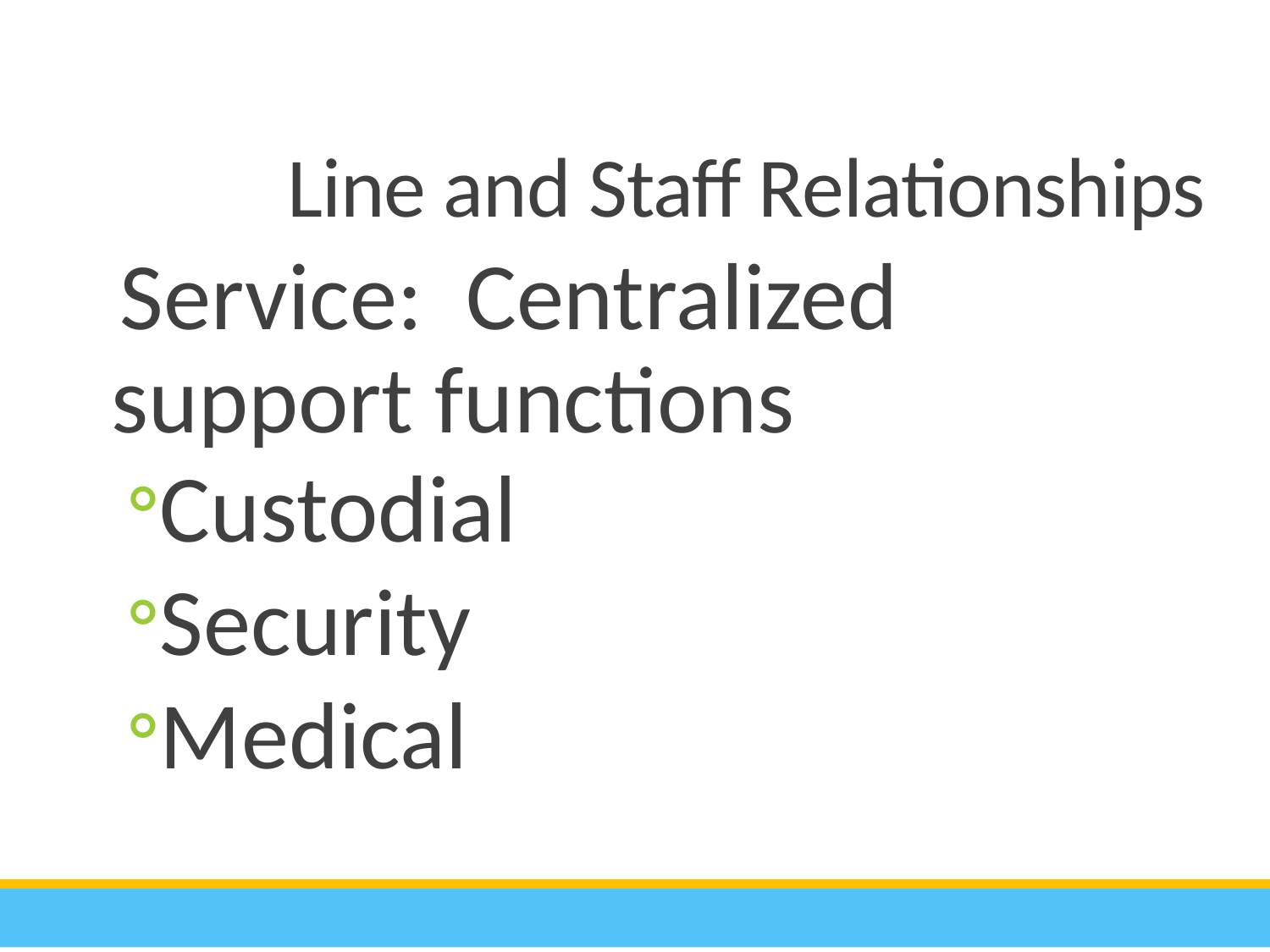

Line and Staff Relationships
Service:  Centralized support functions
Custodial
Security
Medical